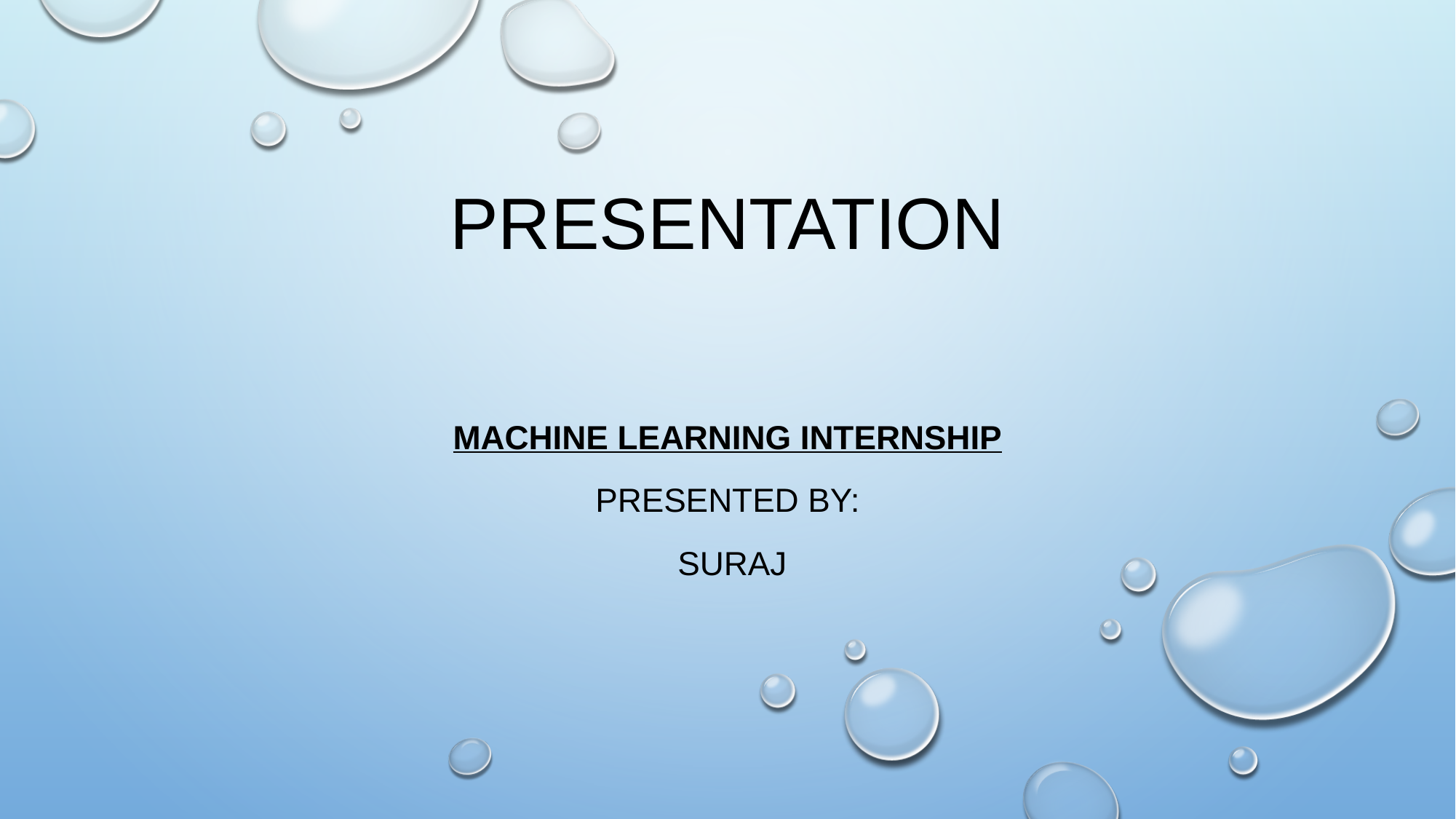

# presentation
Machine learning internship
Presented by:
 Suraj